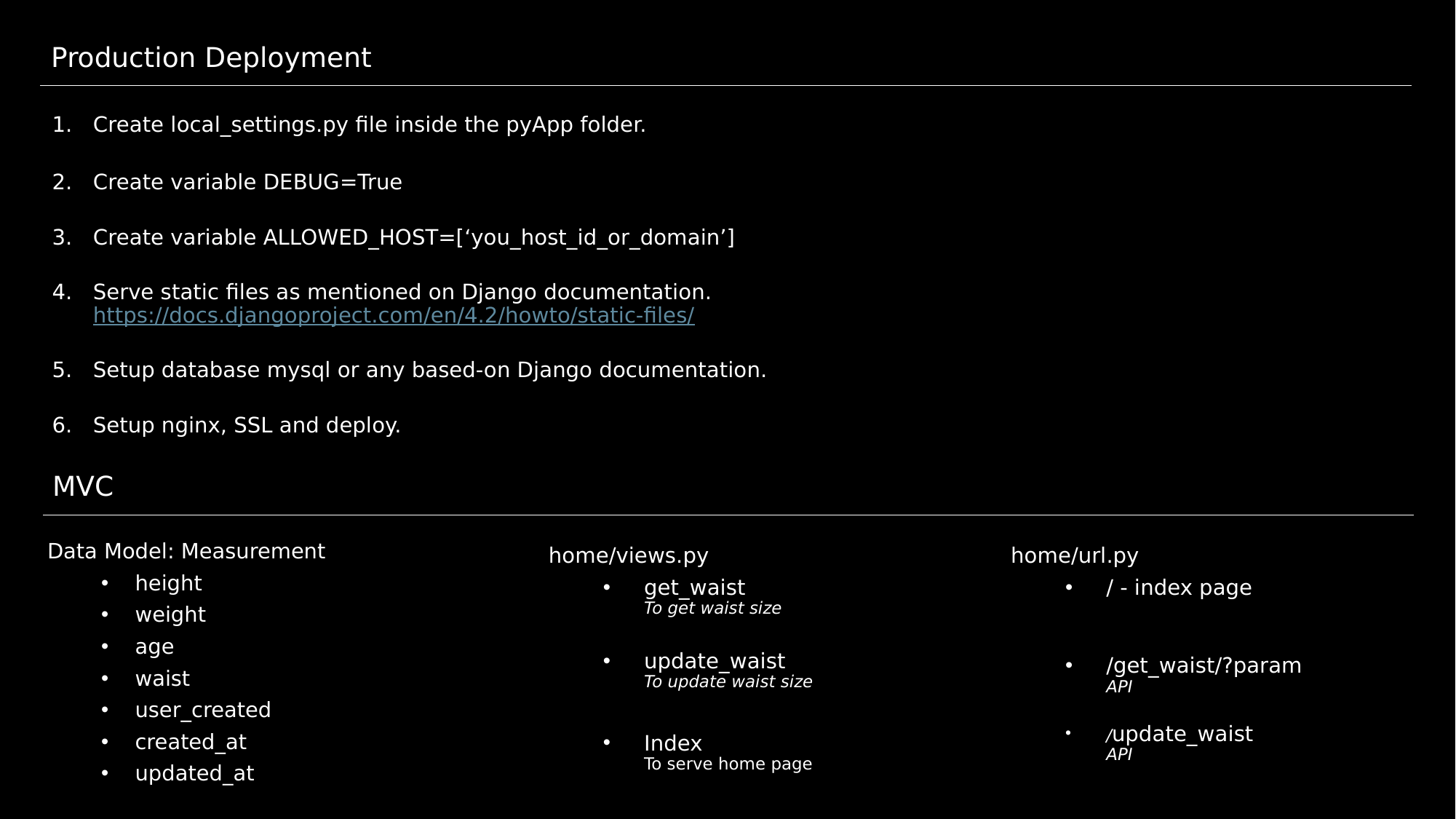

Production Deployment
Create local_settings.py file inside the pyApp folder.
Create variable DEBUG=True
Create variable ALLOWED_HOST=[‘you_host_id_or_domain’]
Serve static files as mentioned on Django documentation.
https://docs.djangoproject.com/en/4.2/howto/static-files/
Setup database mysql or any based-on Django documentation.
Setup nginx, SSL and deploy.
MVC
Data Model: Measurement
height
weight
age
waist
user_created
created_at
updated_at
home/views.py
get_waist
To get waist size
update_waist
To update waist size

Index
To serve home page

home/url.py
/ - index page
/get_waist/?param
API
/update_waist
API